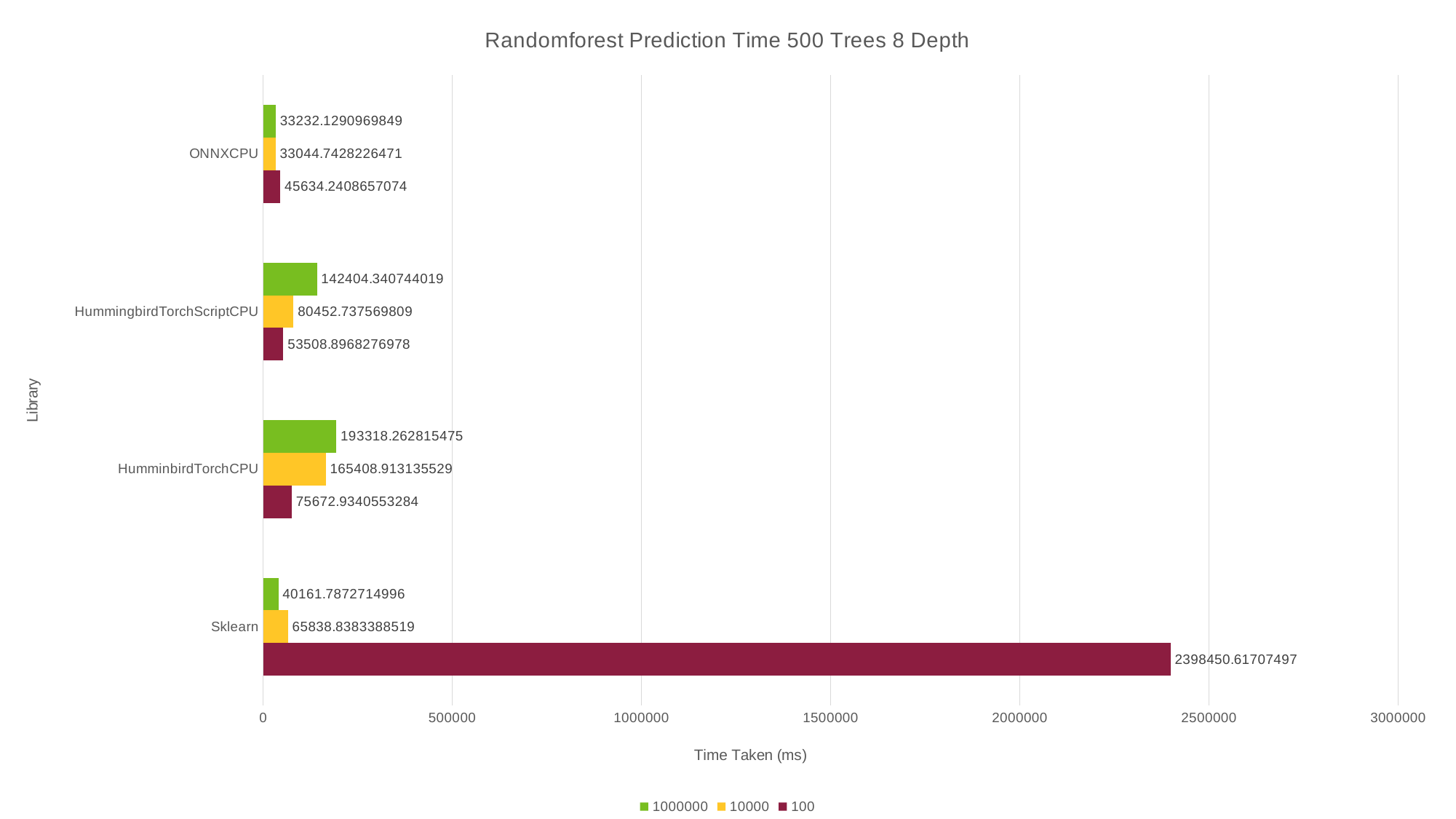

### Chart: Randomforest Prediction Time 500 Trees 8 Depth

| Category | 100 | 10000 | 1000000 |
|---|---|---|---|
| Sklearn | 2398450.61707497 | 65838.8383388519 | 40161.7872714996 |
| HumminbirdTorchCPU | 75672.9340553284 | 165408.913135529 | 193318.262815475 |
| HummingbirdTorchScriptCPU | 53508.8968276978 | 80452.737569809 | 142404.340744019 |
| ONNXCPU | 45634.2408657074 | 33044.7428226471 | 33232.1290969849 |